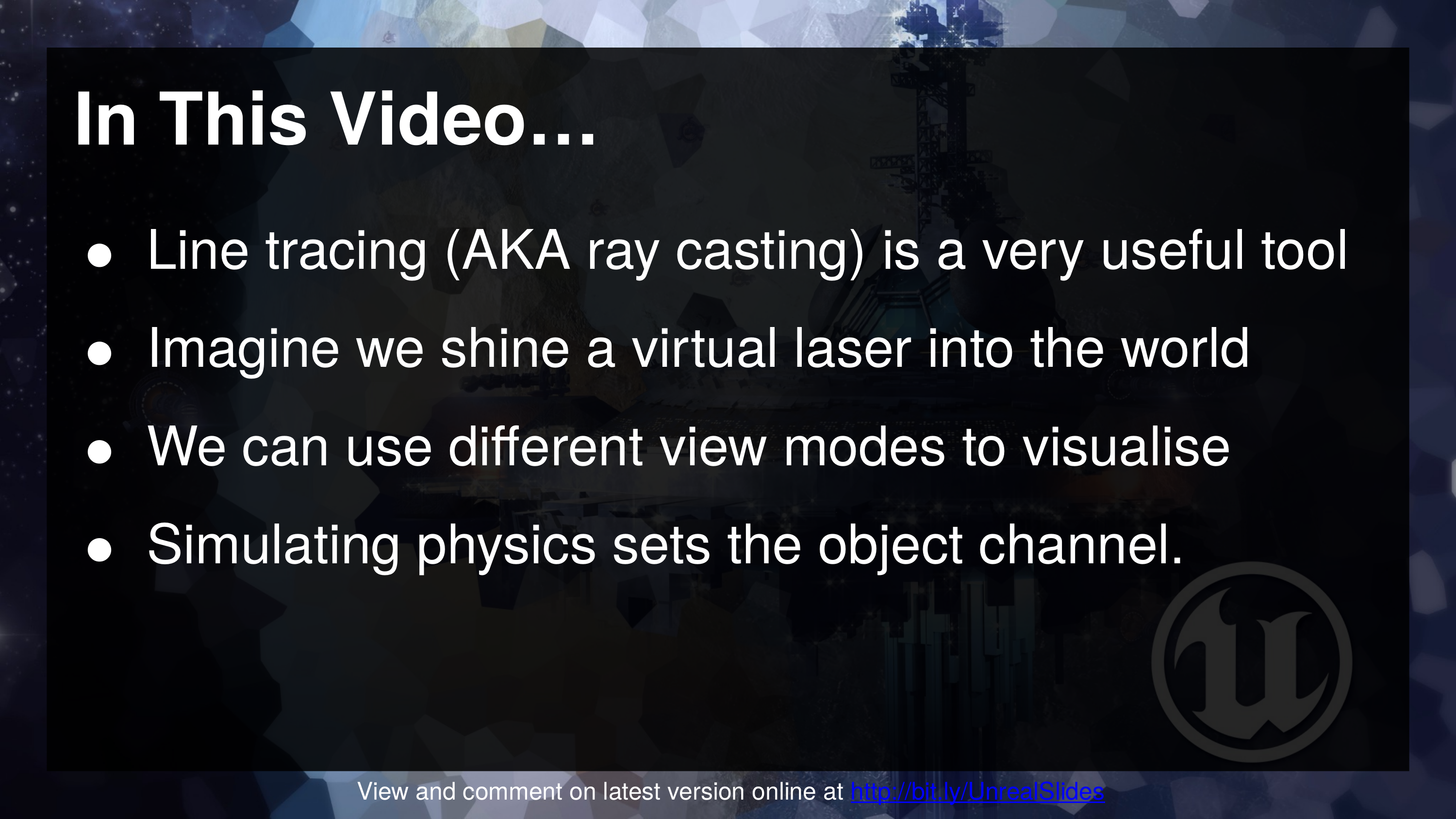

# In This Video…
Line tracing (AKA ray casting) is a very useful tool
Imagine we shine a virtual laser into the world
We can use different view modes to visualise
Simulating physics sets the object channel.